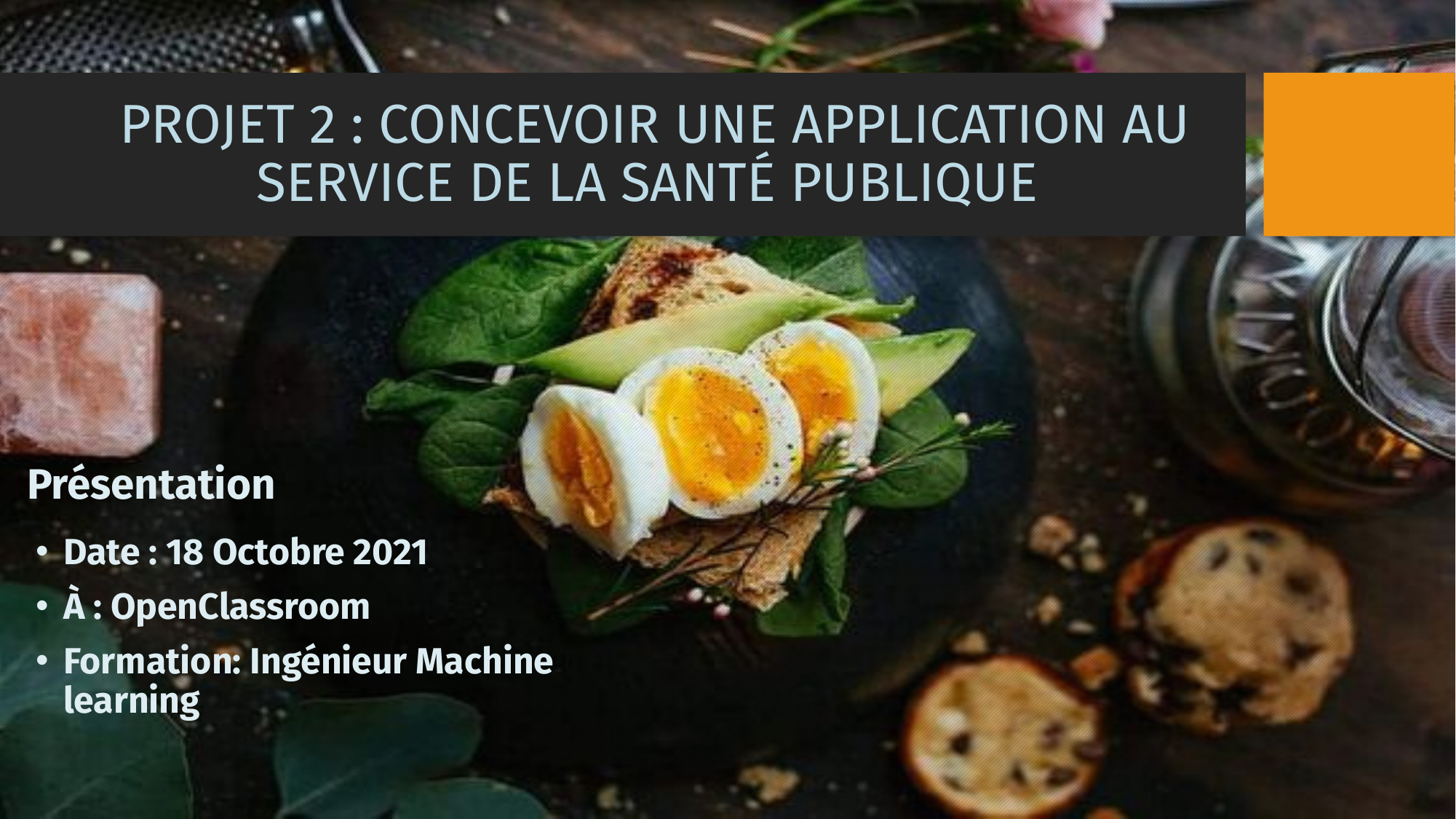

# PROJET 2 : CONCEVOIR UNE APPLICATION AU SERVICE DE LA SANTÉ PUBLIQUE
Présentation
Date : 18 Octobre 2021
À : OpenClassroom
Formation: Ingénieur Machine learning